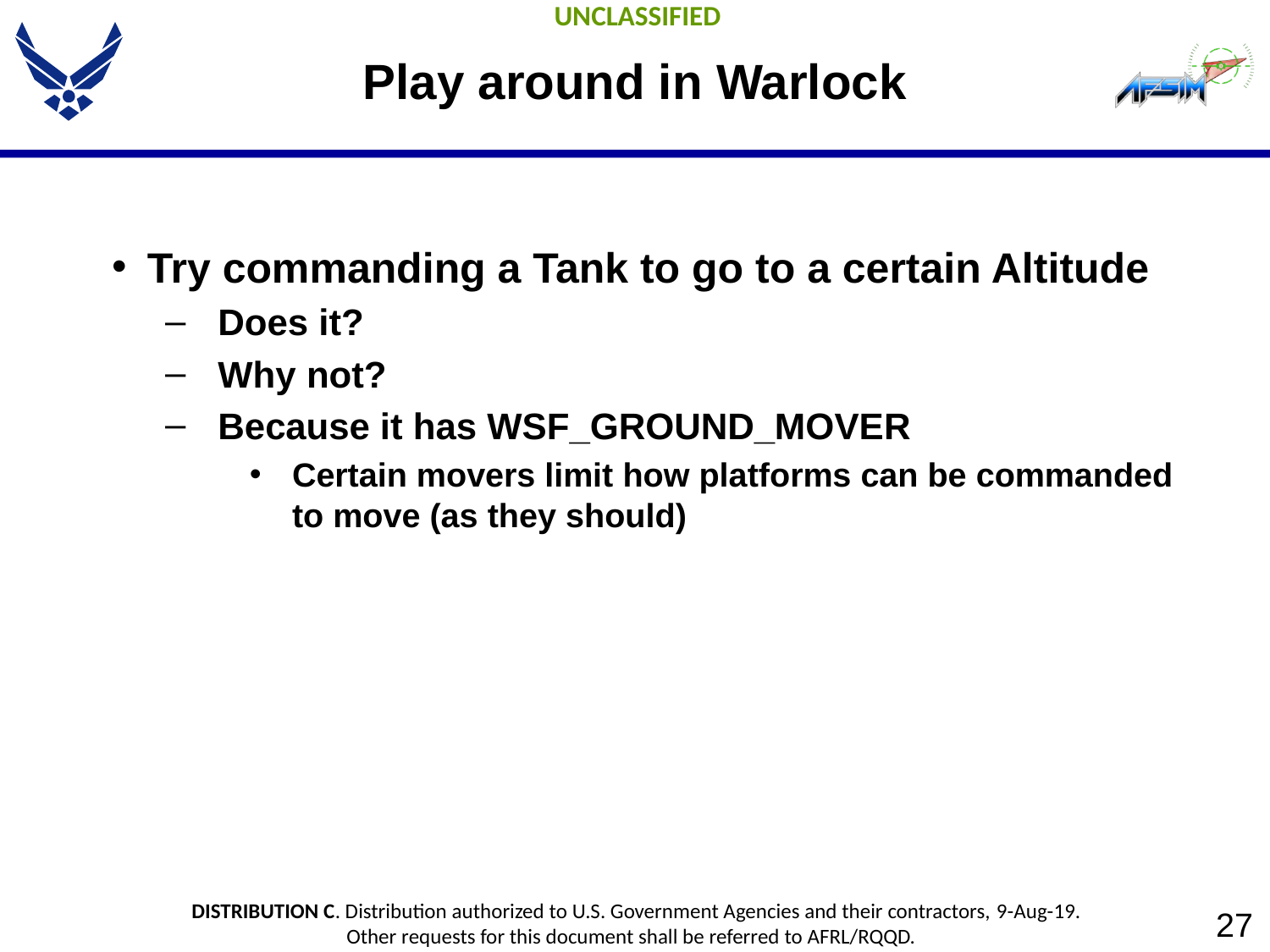

# Play around in Warlock
Try commanding a Tank to go to a certain Altitude
Does it?
Why not?
Because it has WSF_GROUND_MOVER
Certain movers limit how platforms can be commanded to move (as they should)